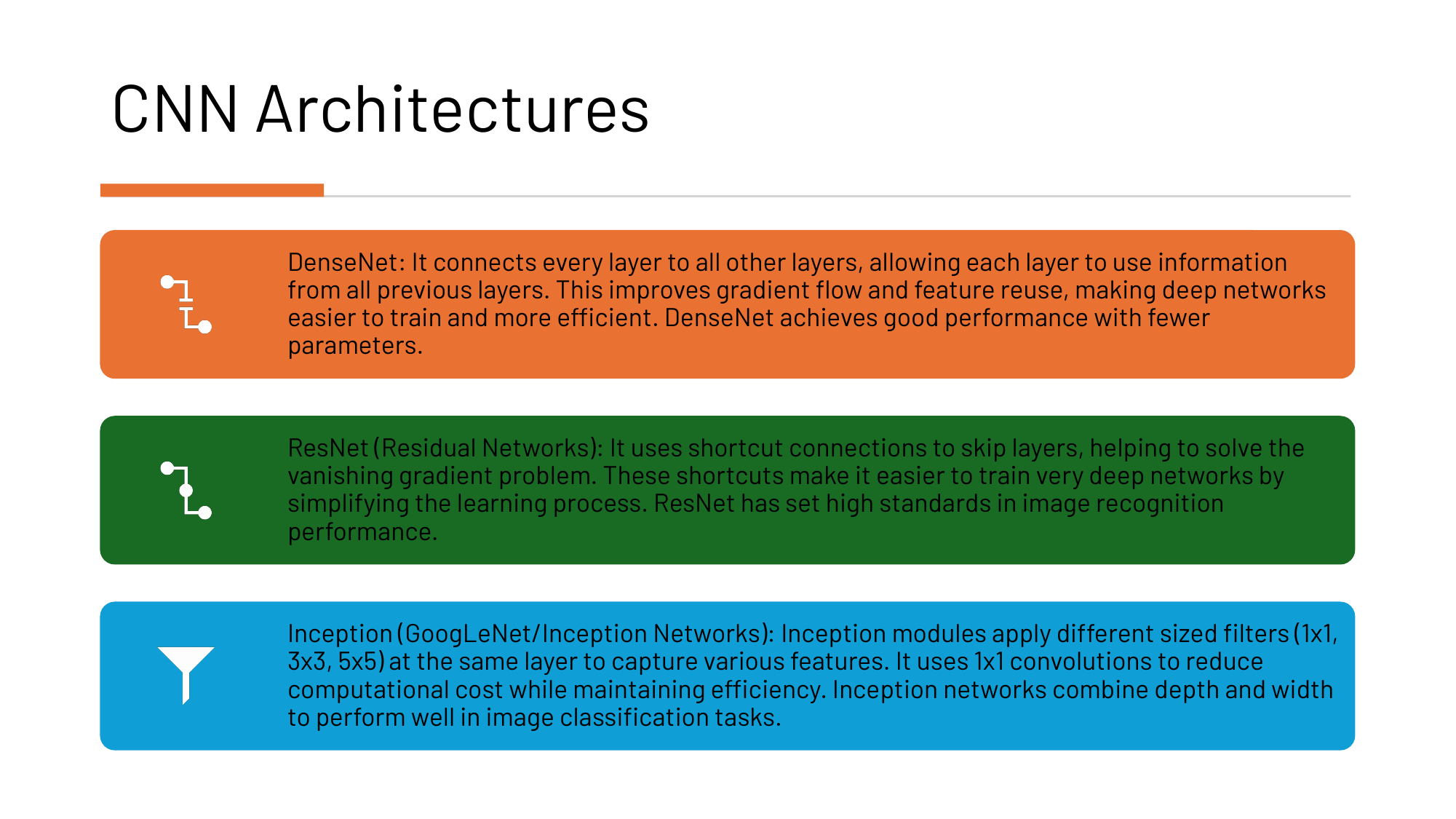

# CNN Architectures

DenseNet: It connects every layer to all other layers, allowing each layer to use information from all previous layers. This improves gradient flow and feature reuse, making deep networks easier to train and more efficient. DenseNet achieves good performance with fewer parameters.
ResNet (Residual Networks): It uses shortcut connections to skip layers, helping to solve the vanishing gradient problem. These shortcuts make it easier to train very deep networks by simplifying the learning process. ResNet has set high standards in image recognition performance.
Inception (GoogLeNet/Inception Networks): Inception modules apply different sized filters (1x1, 3x3, 5x5) at the same layer to capture various features. It uses 1x1 convolutions to reduce computational cost while maintaining efficiency. Inception networks combine depth and width to perform well in image classification tasks.